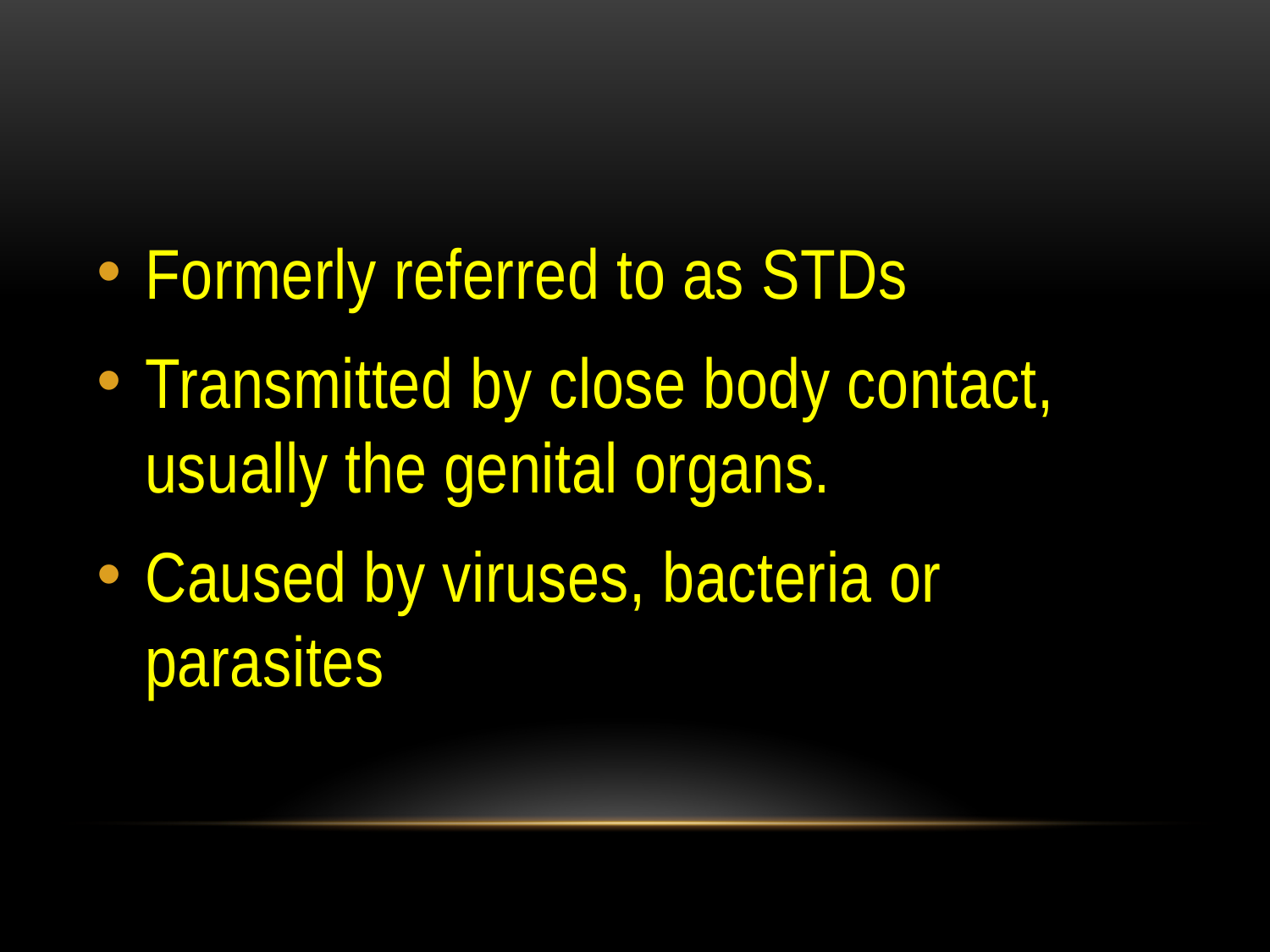

#
Formerly referred to as STDs
Transmitted by close body contact, usually the genital organs.
Caused by viruses, bacteria or parasites